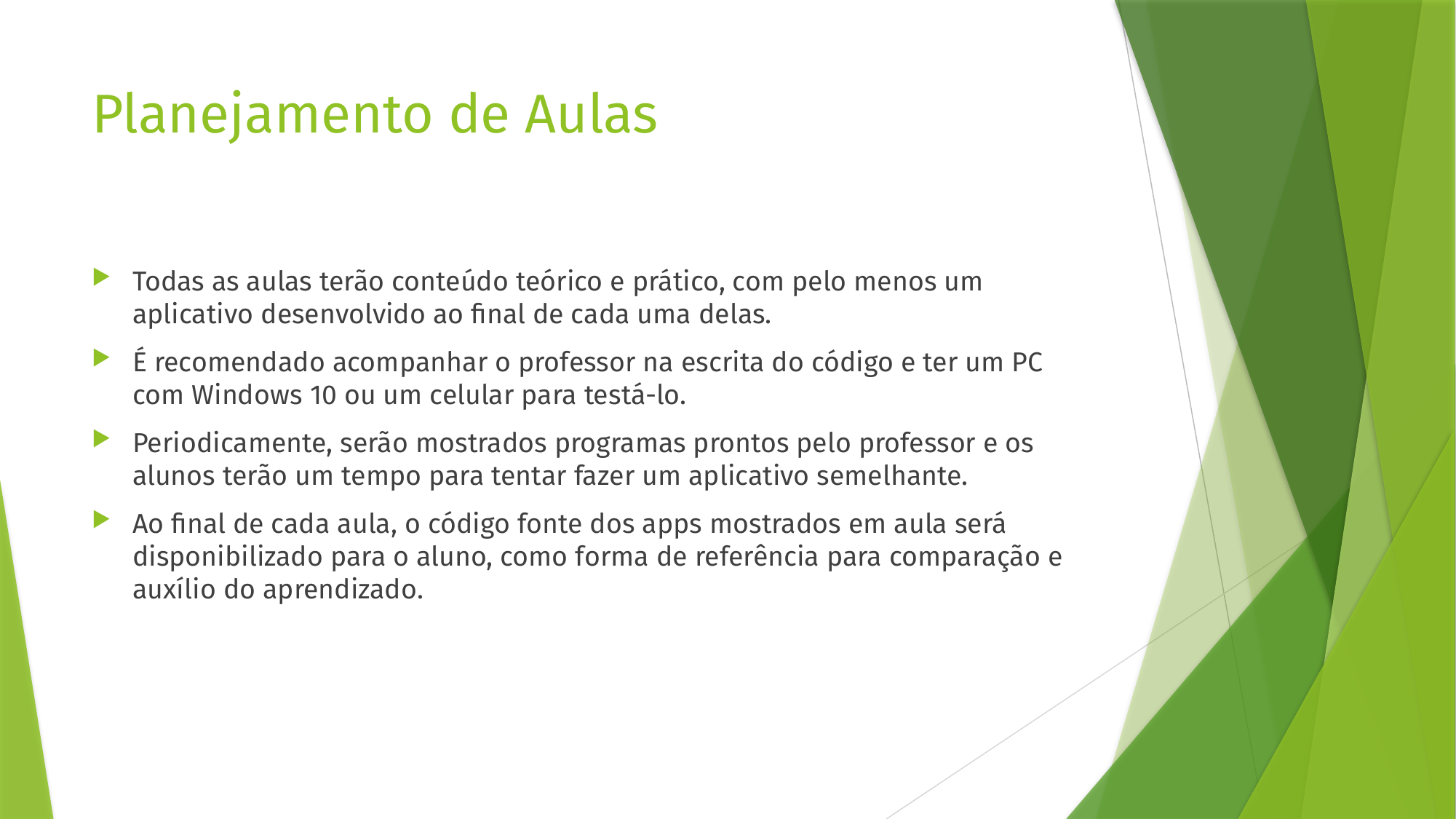

# Planejamento de Aulas
Todas as aulas terão conteúdo teórico e prático, com pelo menos um aplicativo desenvolvido ao final de cada uma delas.
É recomendado acompanhar o professor na escrita do código e ter um PC com Windows 10 ou um celular para testá-lo.
Periodicamente, serão mostrados programas prontos pelo professor e os alunos terão um tempo para tentar fazer um aplicativo semelhante.
Ao final de cada aula, o código fonte dos apps mostrados em aula será disponibilizado para o aluno, como forma de referência para comparação e auxílio do aprendizado.